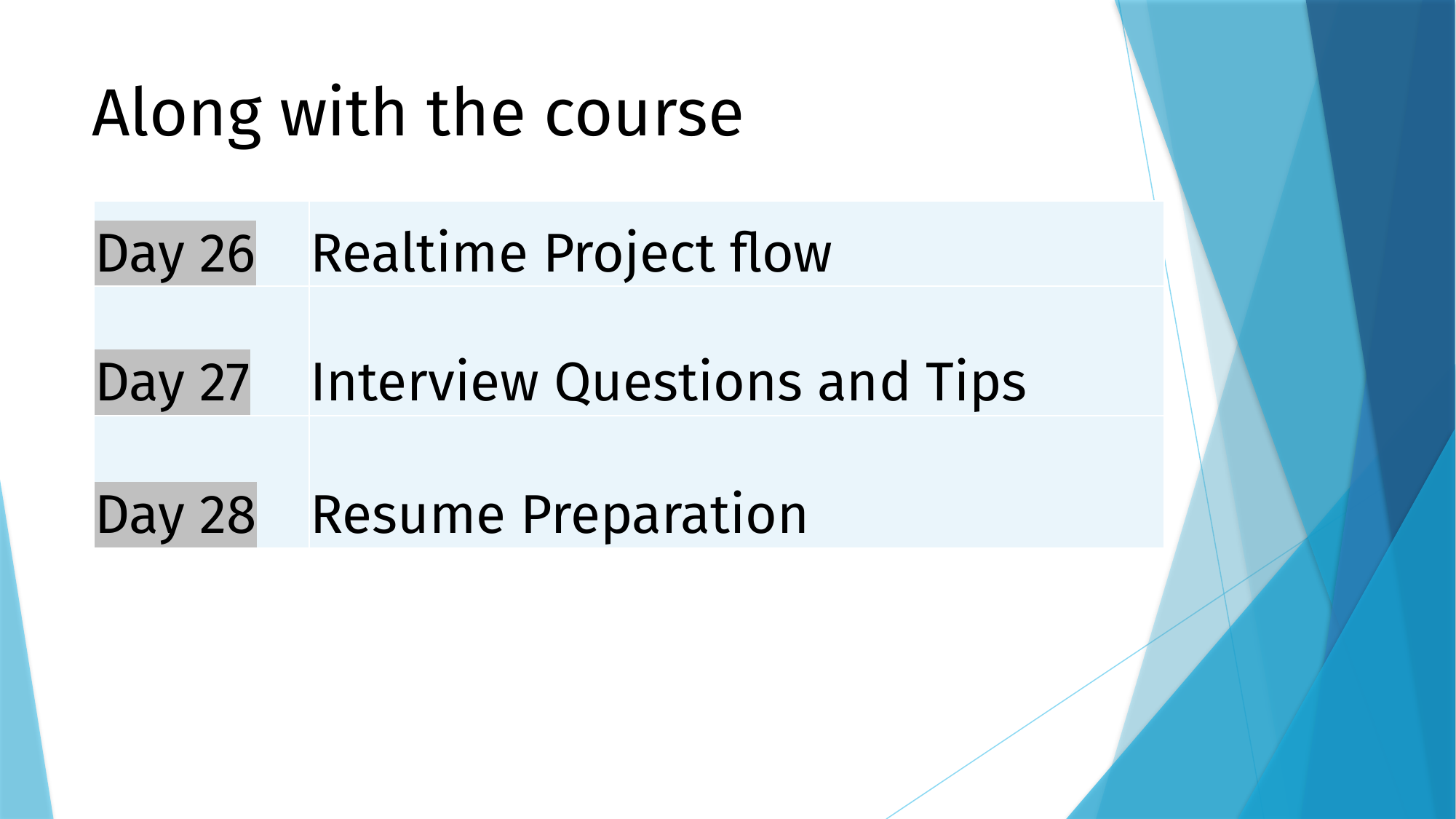

# Along with the course
| Day 26 | Realtime Project flow |
| --- | --- |
| Day 27 | Interview Questions and Tips |
| Day 28 | Resume Preparation |